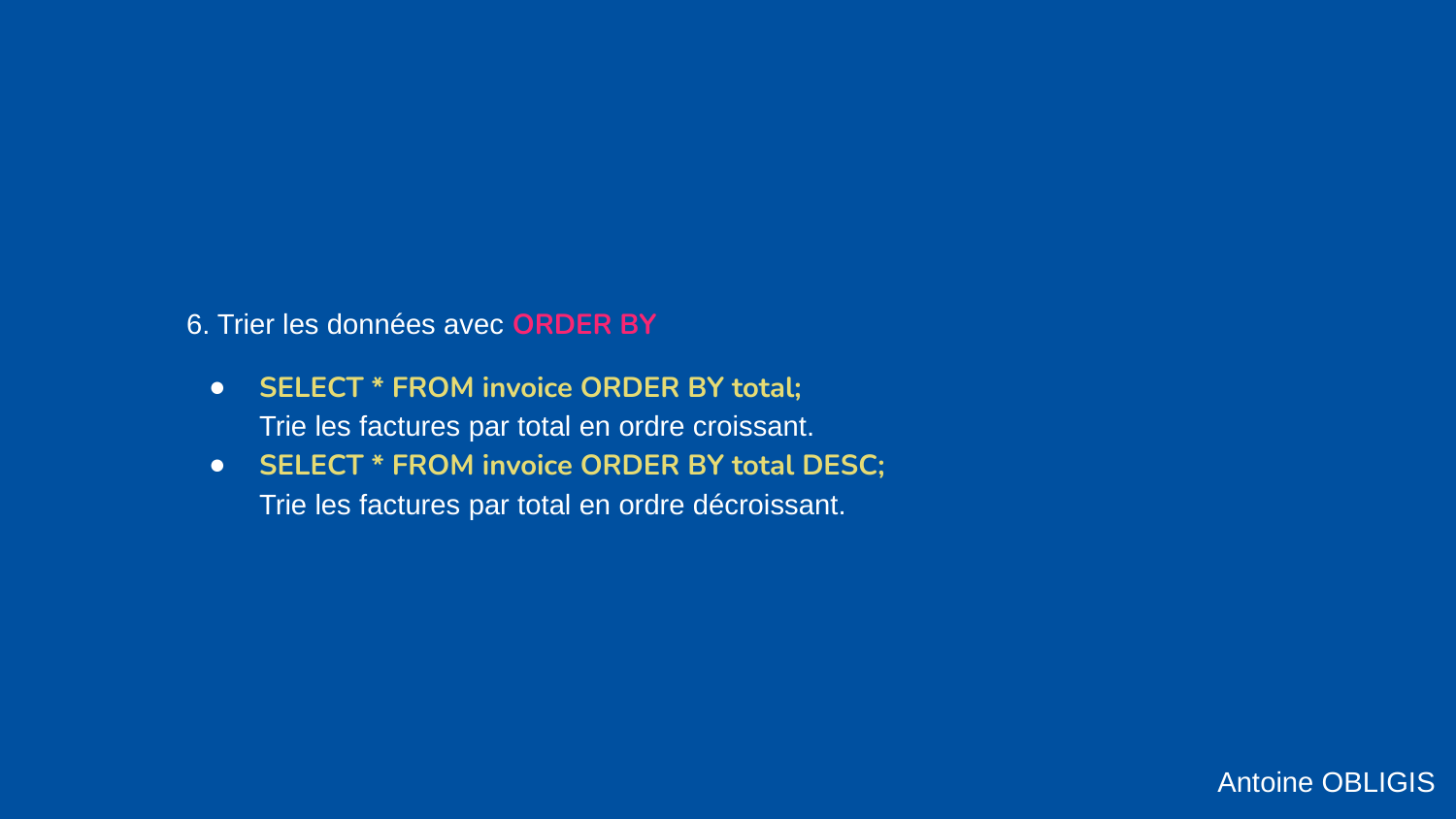

6. Trier les données avec ORDER BY
SELECT * FROM invoice ORDER BY total;
Trie les factures par total en ordre croissant.
SELECT * FROM invoice ORDER BY total DESC;
Trie les factures par total en ordre décroissant.